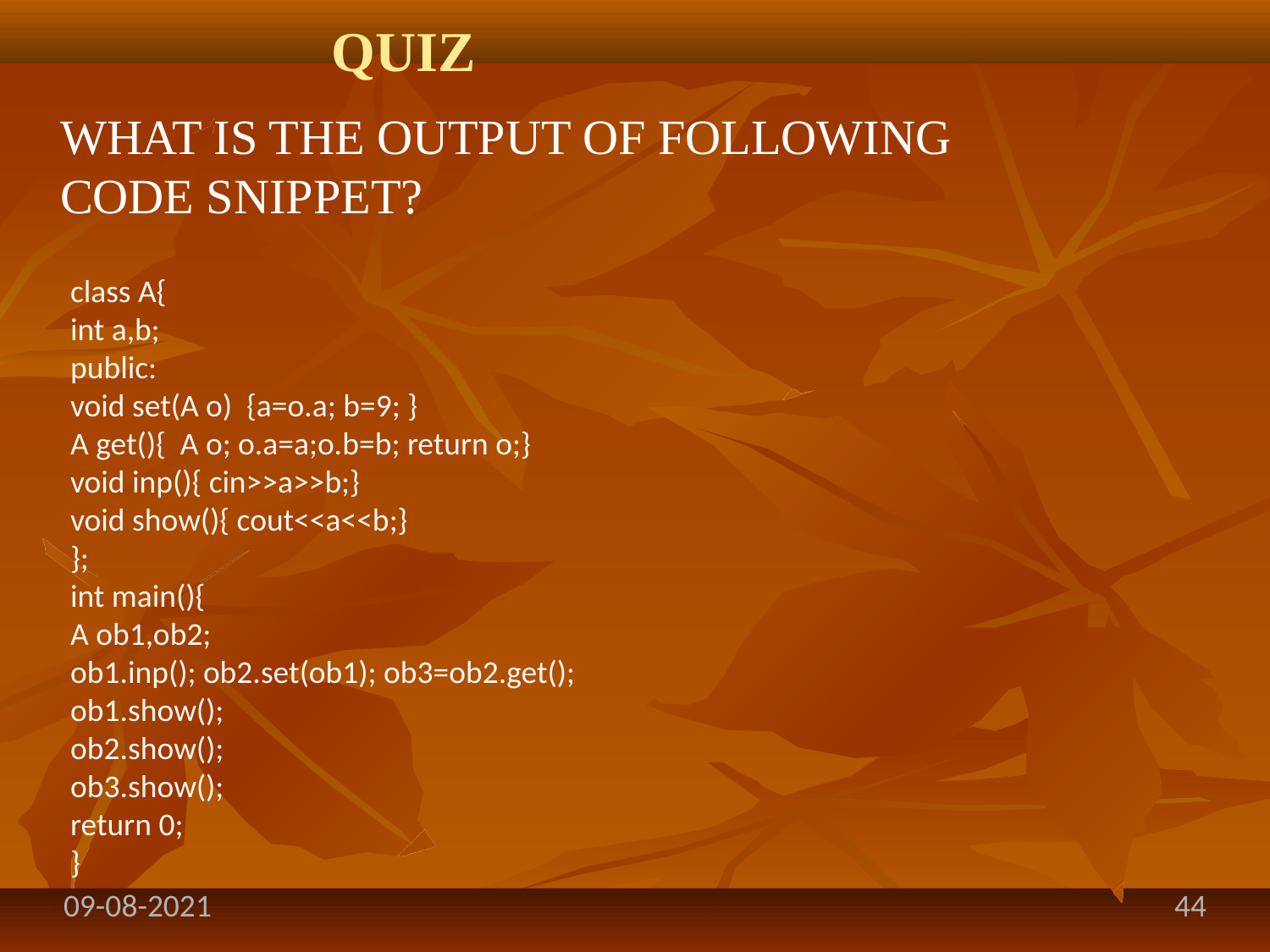

# QUIZ
WHAT IS THE OUTPUT OF FOLLOWING CODE SNIPPET?
class A{
int a,b;
public:
void set(A o)  {a=o.a; b=9; }
A get(){  A o; o.a=a;o.b=b; return o;}
void inp(){ cin>>a>>b;}
void show(){ cout<<a<<b;}
};
int main(){
A ob1,ob2;
ob1.inp(); ob2.set(ob1); ob3=ob2.get();
ob1.show();
ob2.show();
ob3.show();
return 0;
}
09-08-2021
44